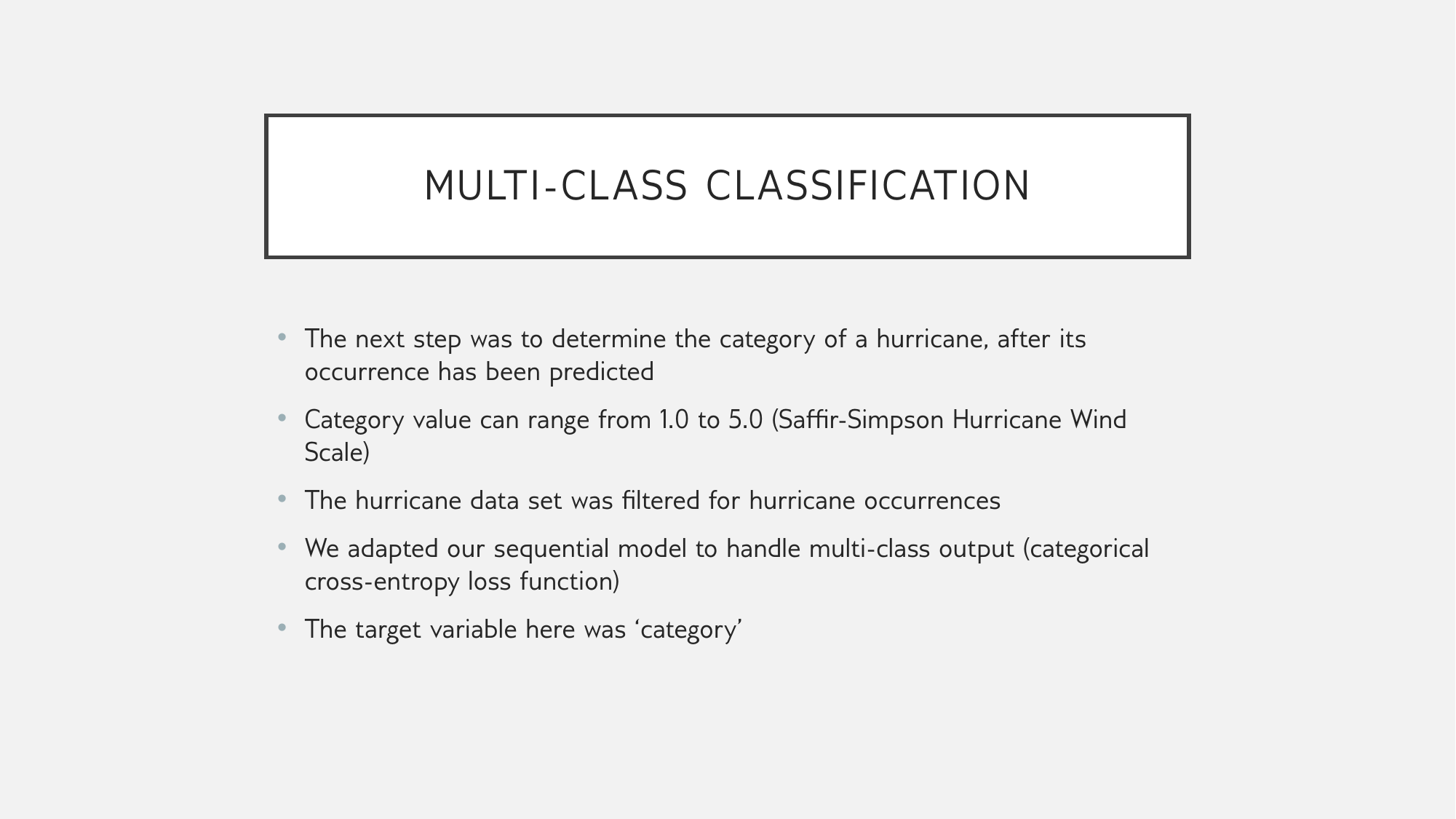

# Multi-class classification
The next step was to determine the category of a hurricane, after its occurrence has been predicted
Category value can range from 1.0 to 5.0 (Saffir-Simpson Hurricane Wind Scale)
The hurricane data set was filtered for hurricane occurrences
We adapted our sequential model to handle multi-class output (categorical cross-entropy loss function)
The target variable here was ‘category’